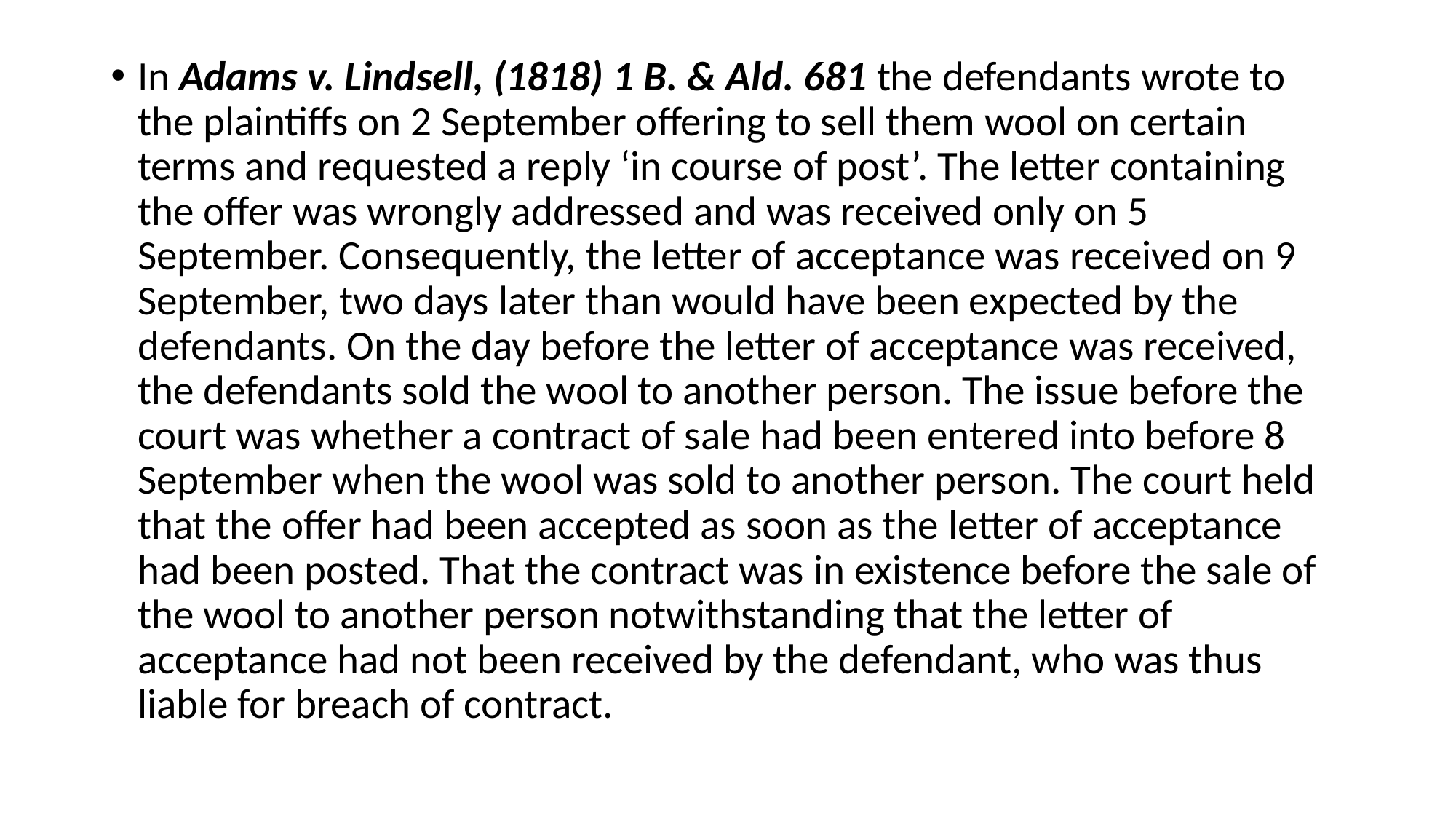

In Adams v. Lindsell, (1818) 1 B. & Ald. 681 the defendants wrote to the plaintiffs on 2 September offering to sell them wool on certain terms and requested a reply ‘in course of post’. The letter containing the offer was wrongly addressed and was received only on 5 September. Consequently, the letter of acceptance was received on 9 September, two days later than would have been expected by the defendants. On the day before the letter of acceptance was received, the defendants sold the wool to another person. The issue before the court was whether a contract of sale had been entered into before 8 September when the wool was sold to another person. The court held that the offer had been accepted as soon as the letter of acceptance had been posted. That the contract was in existence before the sale of the wool to another person notwithstanding that the letter of acceptance had not been received by the defendant, who was thus liable for breach of contract.